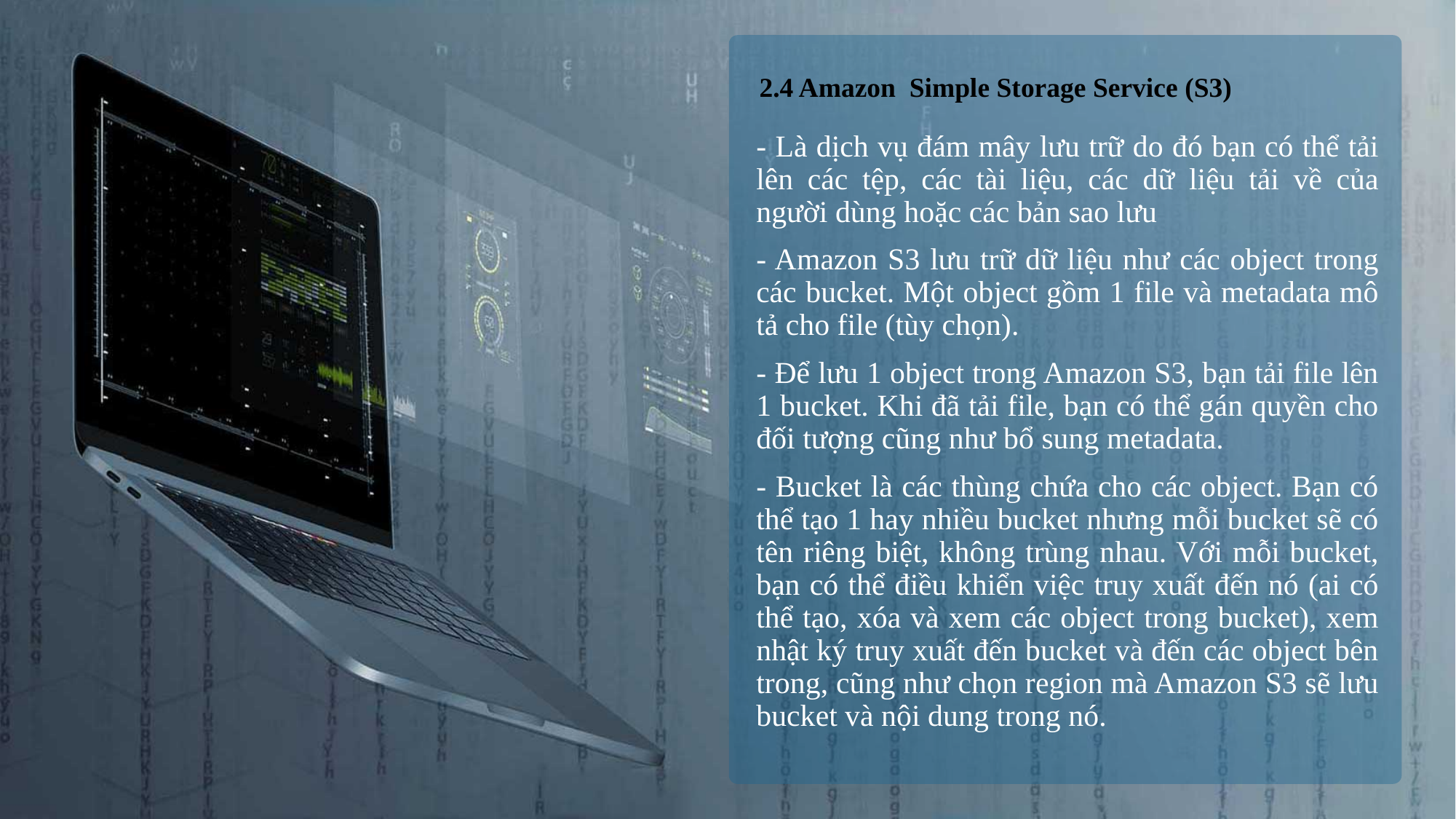

2.4 Amazon  Simple Storage Service (S3)
- Là dịch vụ đám mây lưu trữ do đó bạn có thể tải lên các tệp, các tài liệu, các dữ liệu tải về của người dùng hoặc các bản sao lưu
- Amazon S3 lưu trữ dữ liệu như các object trong các bucket. Một object gồm 1 file và metadata mô tả cho file (tùy chọn).
- Để lưu 1 object trong Amazon S3, bạn tải file lên 1 bucket. Khi đã tải file, bạn có thể gán quyền cho đối tượng cũng như bổ sung metadata.
- Bucket là các thùng chứa cho các object. Bạn có thể tạo 1 hay nhiều bucket nhưng mỗi bucket sẽ có tên riêng biệt, không trùng nhau. Với mỗi bucket, bạn có thể điều khiển việc truy xuất đến nó (ai có thể tạo, xóa và xem các object trong bucket), xem nhật ký truy xuất đến bucket và đến các object bên trong, cũng như chọn region mà Amazon S3 sẽ lưu bucket và nội dung trong nó.